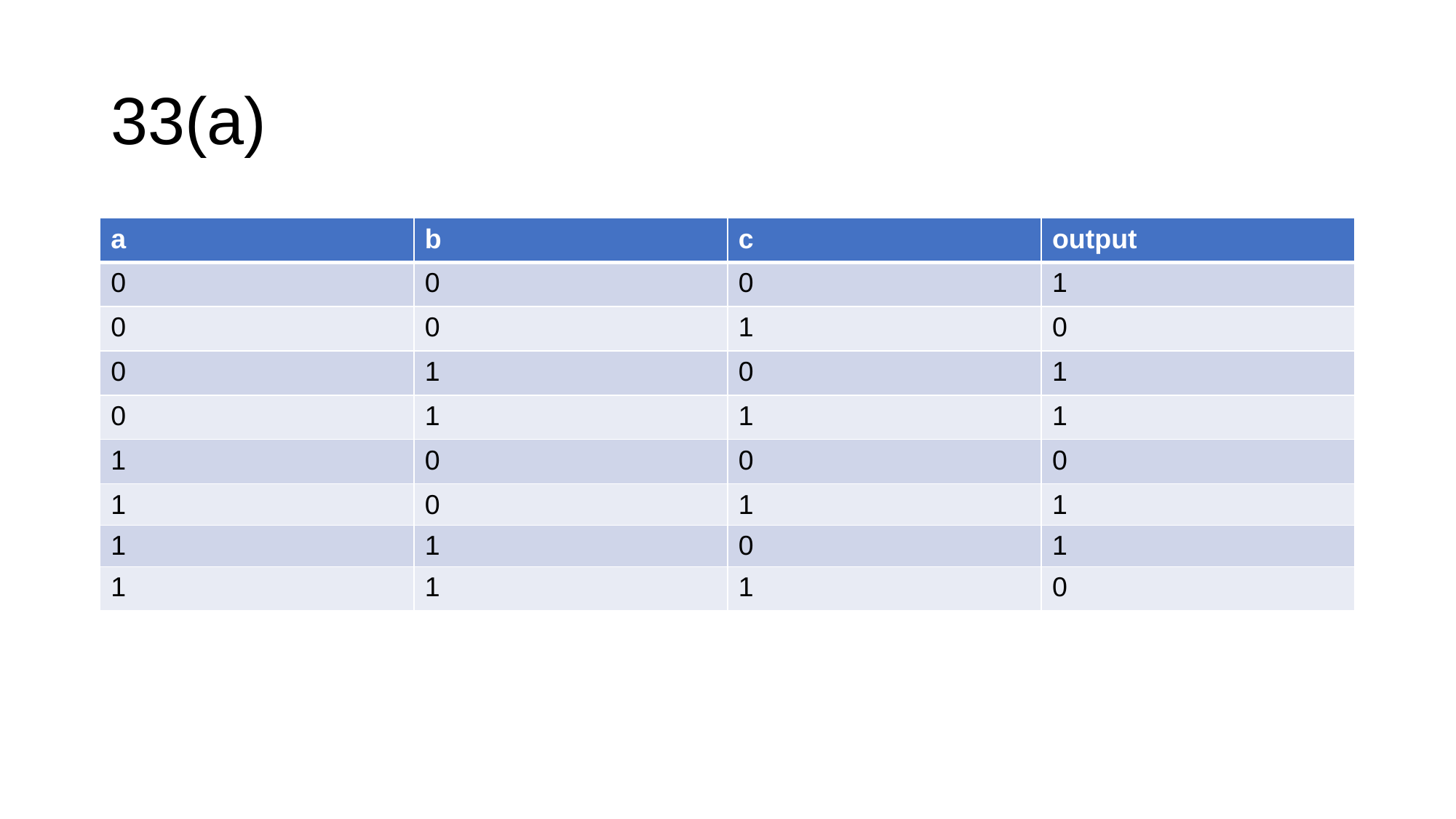

# 33(a)
| a | b | c | output |
| --- | --- | --- | --- |
| 0 | 0 | 0 | 1 |
| 0 | 0 | 1 | 0 |
| 0 | 1 | 0 | 1 |
| 0 | 1 | 1 | 1 |
| 1 | 0 | 0 | 0 |
| 1 | 0 | 1 | 1 |
| 1 | 1 | 0 | 1 |
| 1 | 1 | 1 | 0 |